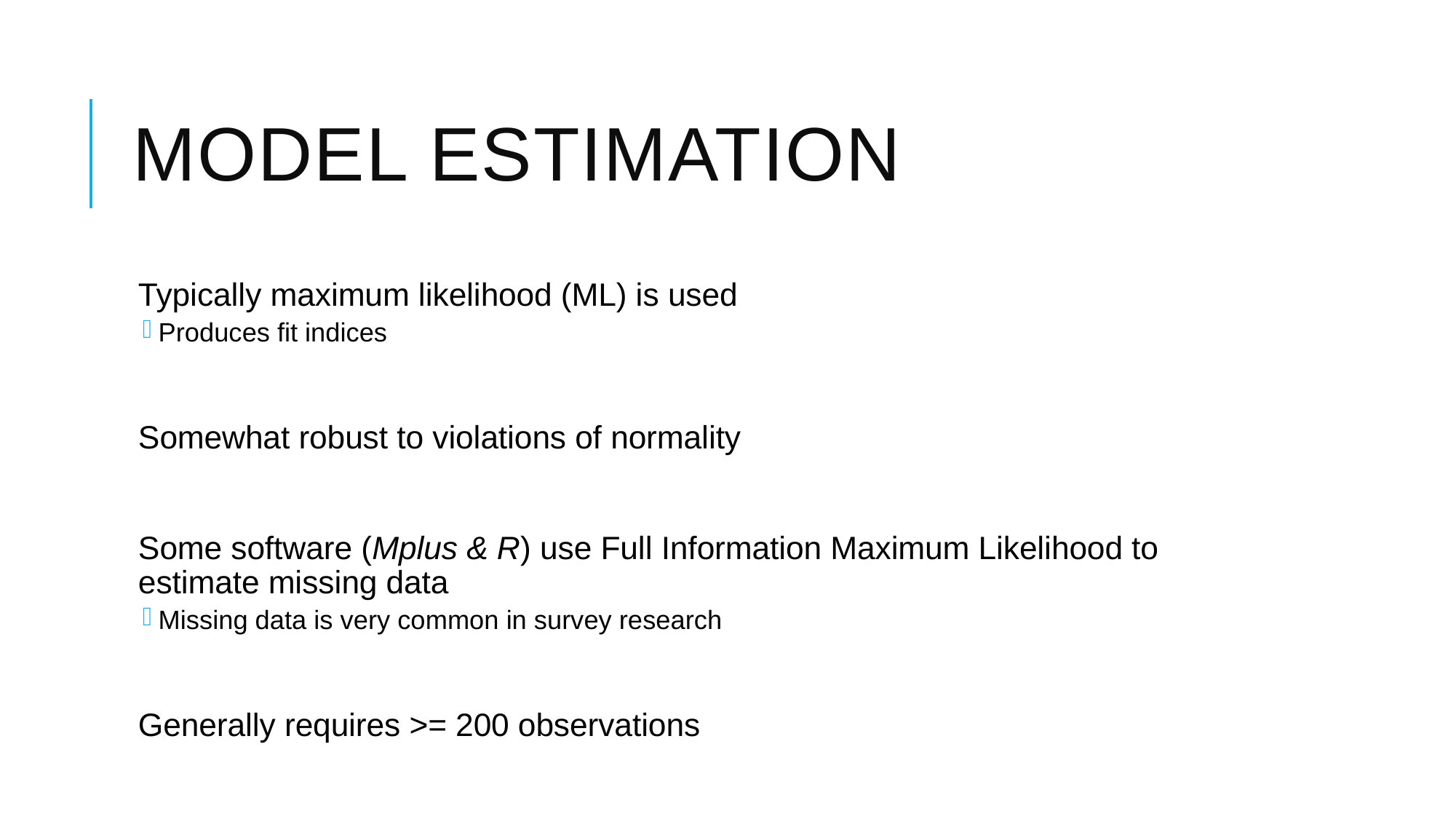

# Model Estimation
Typically maximum likelihood (ML) is used
Produces fit indices

Somewhat robust to violations of normality

Some software (Mplus & R) use Full Information Maximum Likelihood to estimate missing data
Missing data is very common in survey research

Generally requires >= 200 observations